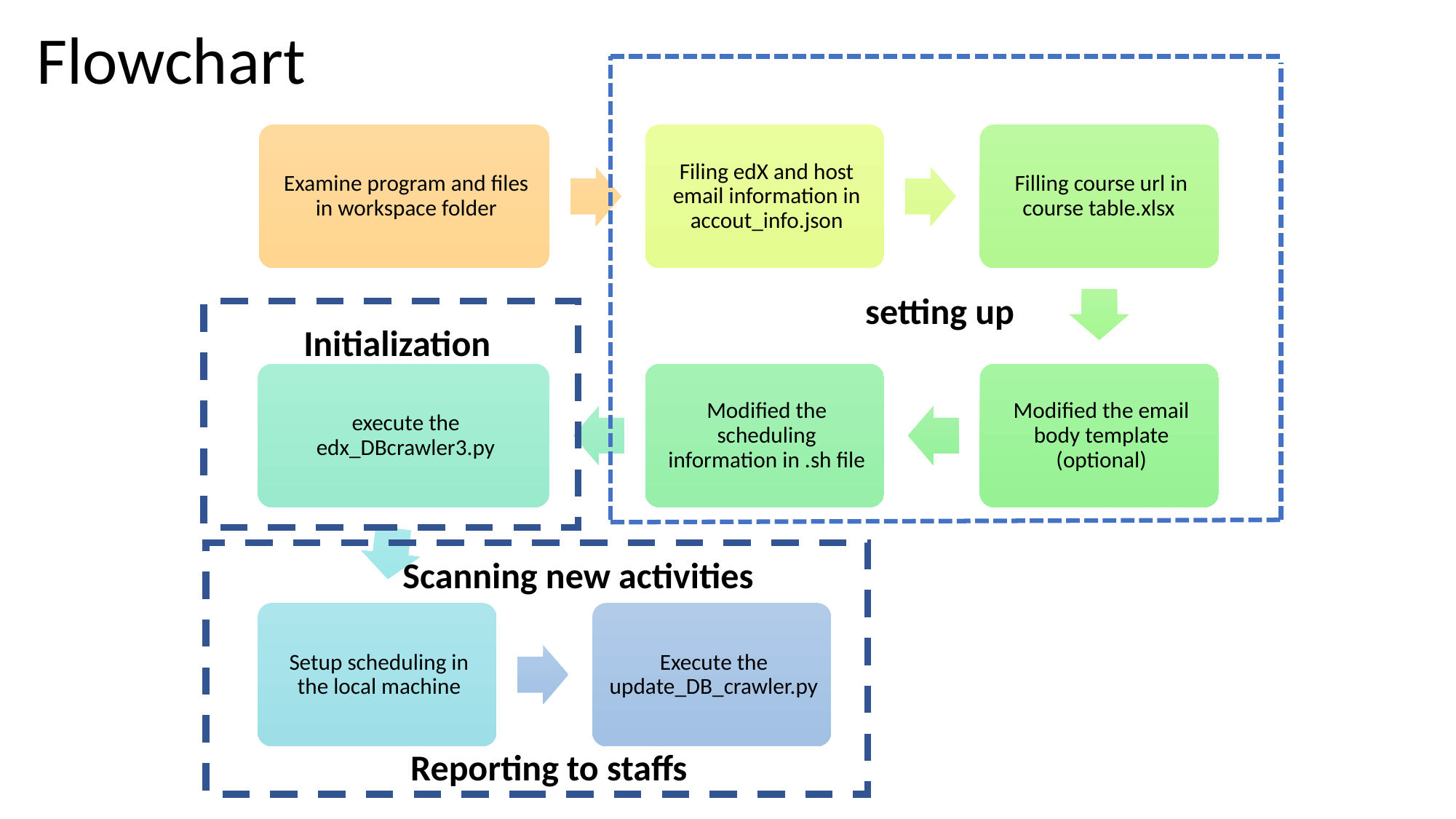

# Flowchart
Examine program and files in workspace folder

Filing edX and host email information in accout_info.json

Filling course url in course table.xlsx

Modified the email body template (optional)

Modified the scheduling information in .sh file

execute the edx_DBcrawler3.py

Setup scheduling in the local machine

Execute the update_DB_crawler.py
 setting up

Initialization

Scanning new activities
Reporting to staffs